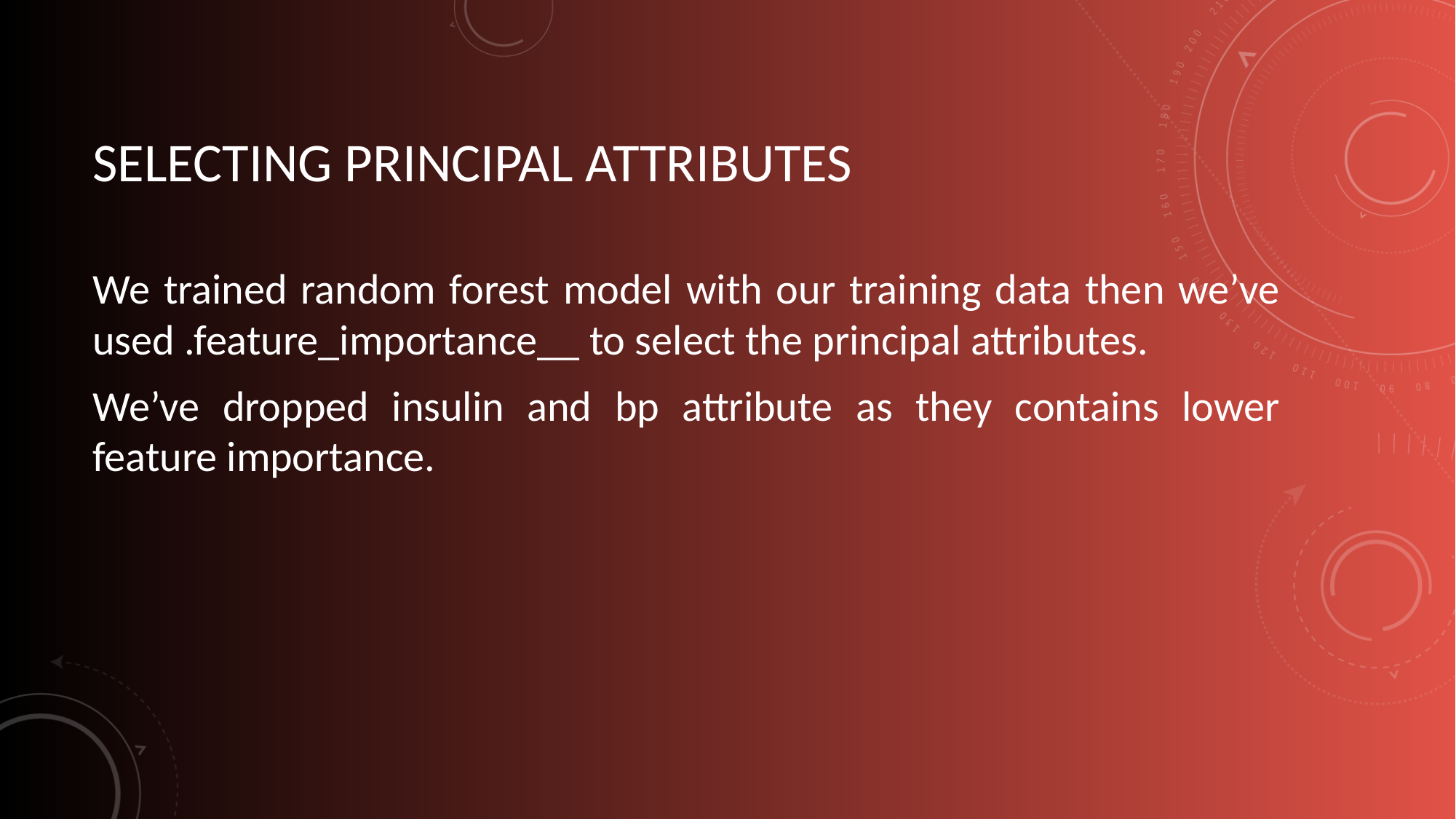

# Selecting principal attributes
We trained random forest model with our training data then we’ve used .feature_importance__ to select the principal attributes.
We’ve dropped insulin and bp attribute as they contains lower feature importance.